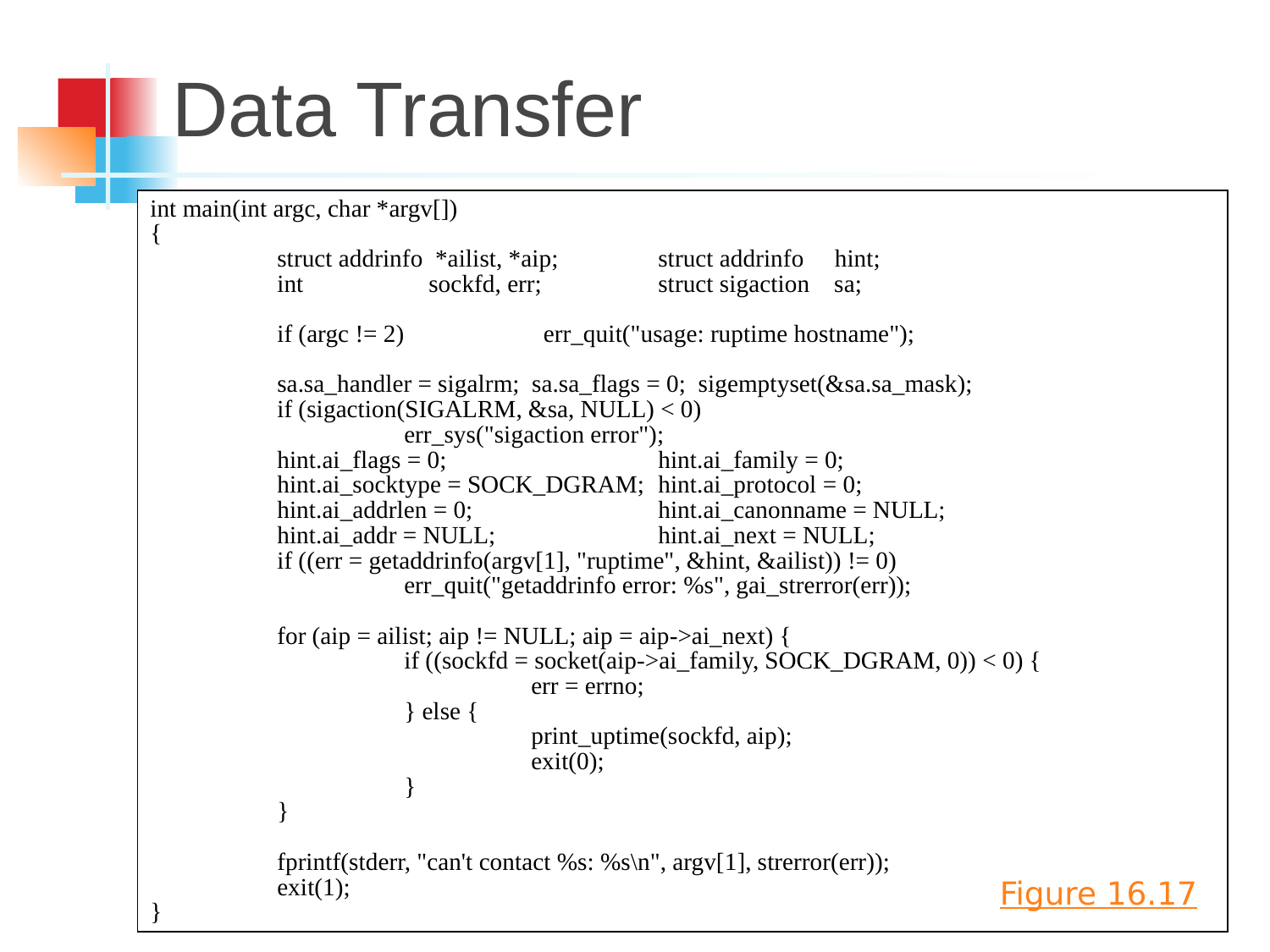

Data Transfer
int main(int argc, char *argv[])
{
	struct addrinfo  *ailist, *aip;	struct addrinfo     hint;
	int	    sockfd, err;	struct sigaction    sa;

	if (argc != 2)	  err_quit("usage: ruptime hostname");

	sa.sa_handler = sigalrm;  sa.sa_flags = 0;  sigemptyset(&sa.sa_mask);
	if (sigaction(SIGALRM, &sa, NULL) < 0)
		err_sys("sigaction error");
	hint.ai_flags = 0;		hint.ai_family = 0;
	hint.ai_socktype = SOCK_DGRAM;	hint.ai_protocol = 0;
	hint.ai_addrlen = 0;		hint.ai_canonname = NULL;
	hint.ai_addr = NULL;		hint.ai_next = NULL;
	if ((err = getaddrinfo(argv[1], "ruptime", &hint, &ailist)) != 0)
		err_quit("getaddrinfo error: %s", gai_strerror(err));

	for (aip = ailist; aip != NULL; aip = aip->ai_next) {
		if ((sockfd = socket(aip->ai_family, SOCK_DGRAM, 0)) < 0) {
			err = errno;
		} else {
			print_uptime(sockfd, aip);
			exit(0);
		}
	}

	fprintf(stderr, "can't contact %s: %s\n", argv[1], strerror(err));
	exit(1);
}
©2007 Im, Lee, and Park, Hanyang University
Figure 16.17